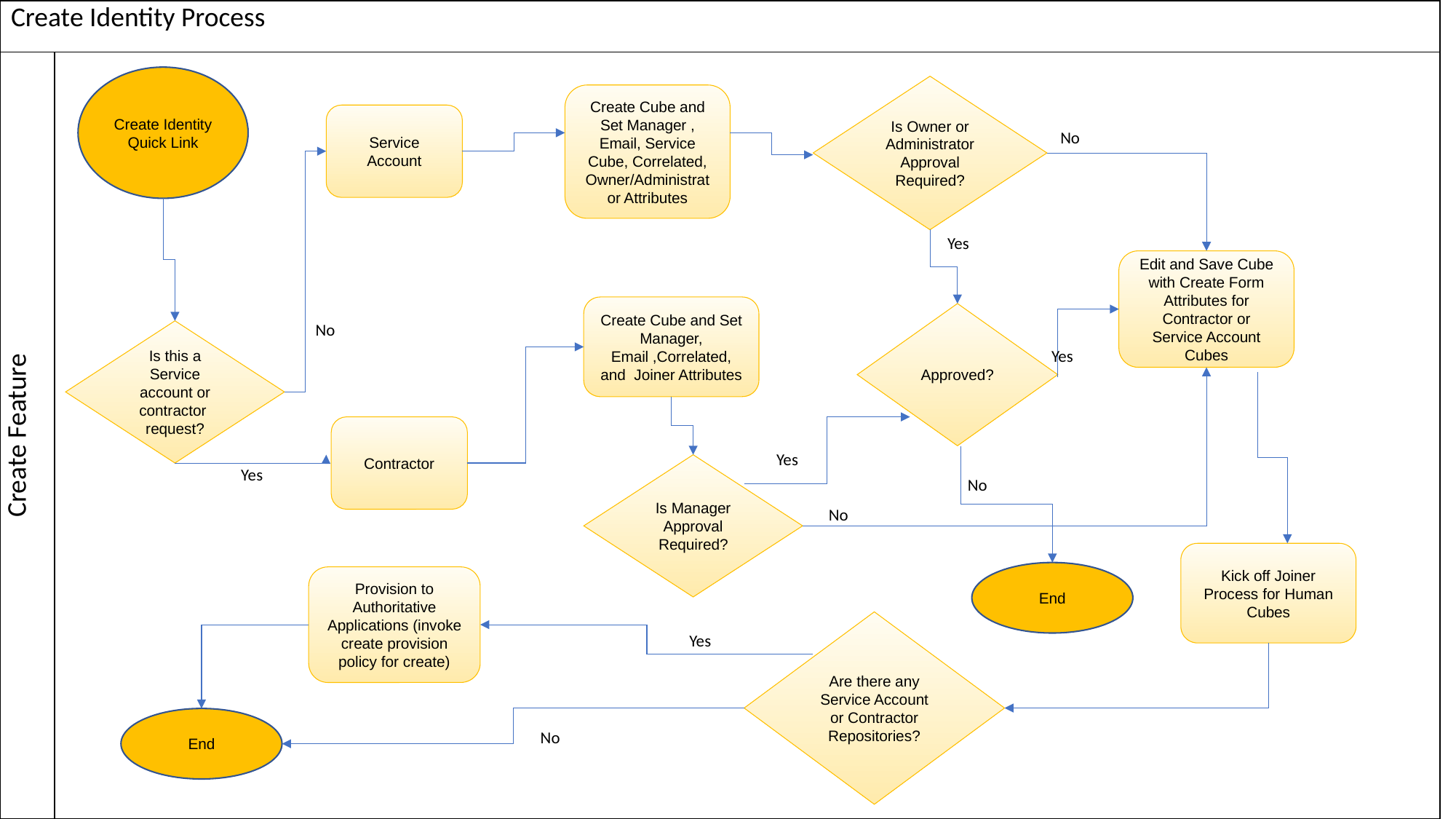

| Create Identity Process |  |
| --- | --- |
| Create Feature |  |
Create Identity Quick Link
Is Owner or Administrator Approval Required?
Create Cube and Set Manager , Email, Service Cube, Correlated, Owner/Administrator Attributes
Service Account
No
Yes
Edit and Save Cube with Create Form Attributes for Contractor or Service Account Cubes
Create Cube and Set Manager, Email ,Correlated, and  Joiner Attributes
Approved?
No
Is this a Service account or contractor  request?
Yes
Contractor
Yes
Yes
Is Manager Approval Required?
No
No
Kick off Joiner Process for Human Cubes
End
Provision to Authoritative Applications (invoke create provision policy for create)
Are there any Service Account or Contractor Repositories?
Yes
End
No